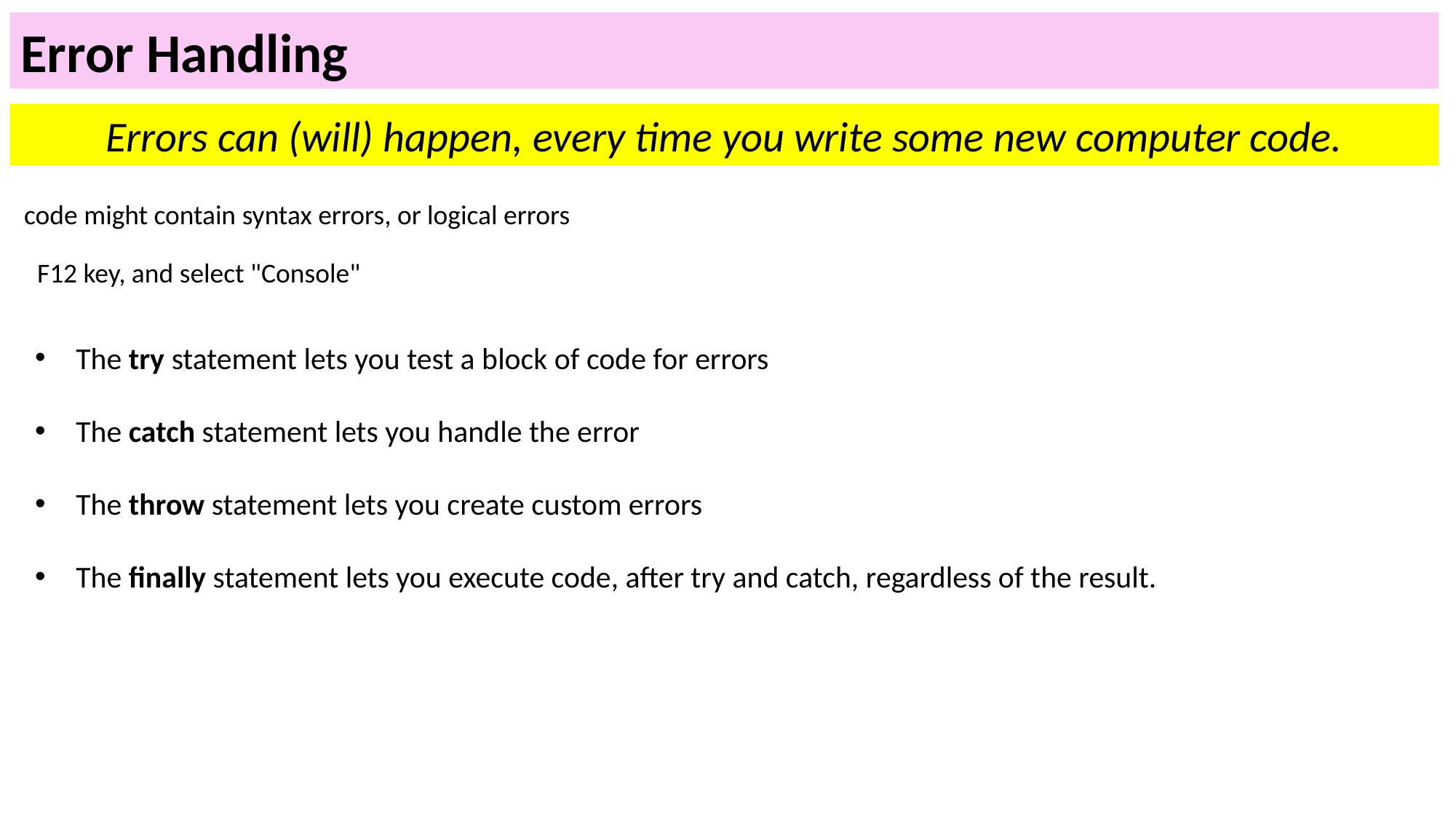

Error Handling
Errors can (will) happen, every time you write some new computer code.
code might contain syntax errors, or logical errors
F12 key, and select "Console"
The try statement lets you test a block of code for errors

The catch statement lets you handle the error

The throw statement lets you create custom errors

The finally statement lets you execute code, after try and catch, regardless of the result.